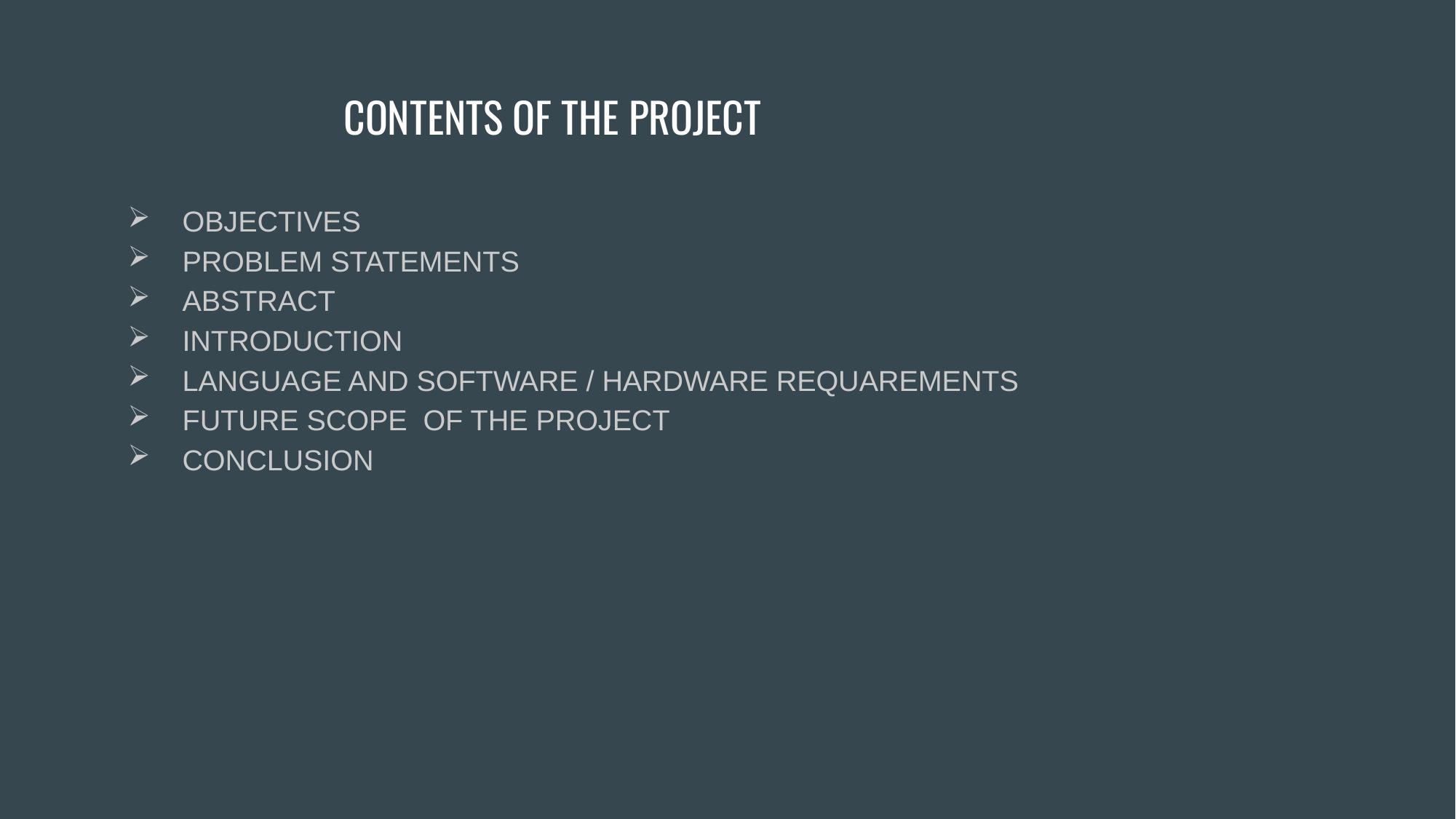

# CONTENTS OF THE PROJECT
OBJECTIVES
PROBLEM STATEMENTS
ABSTRACT
INTRODUCTION
LANGUAGE AND SOFTWARE / HARDWARE REQUAREMENTS
FUTURE SCOPE  OF THE PROJECT
CONCLUSION